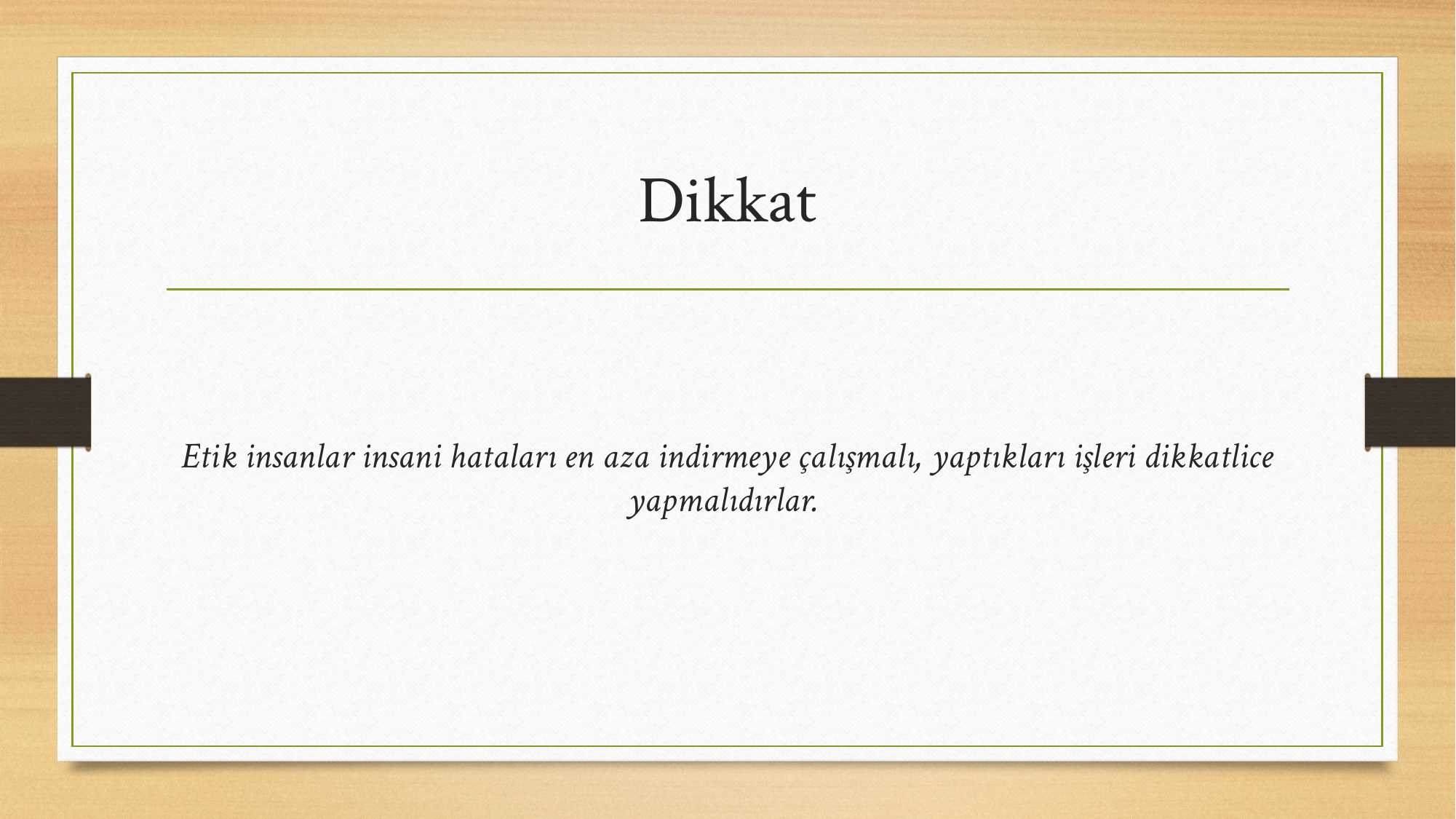

# Dikkat

Etik insanlar insani hataları en aza indirmeye çalışmalı, yaptıkları işleri dikkatlice yapmalıdırlar.